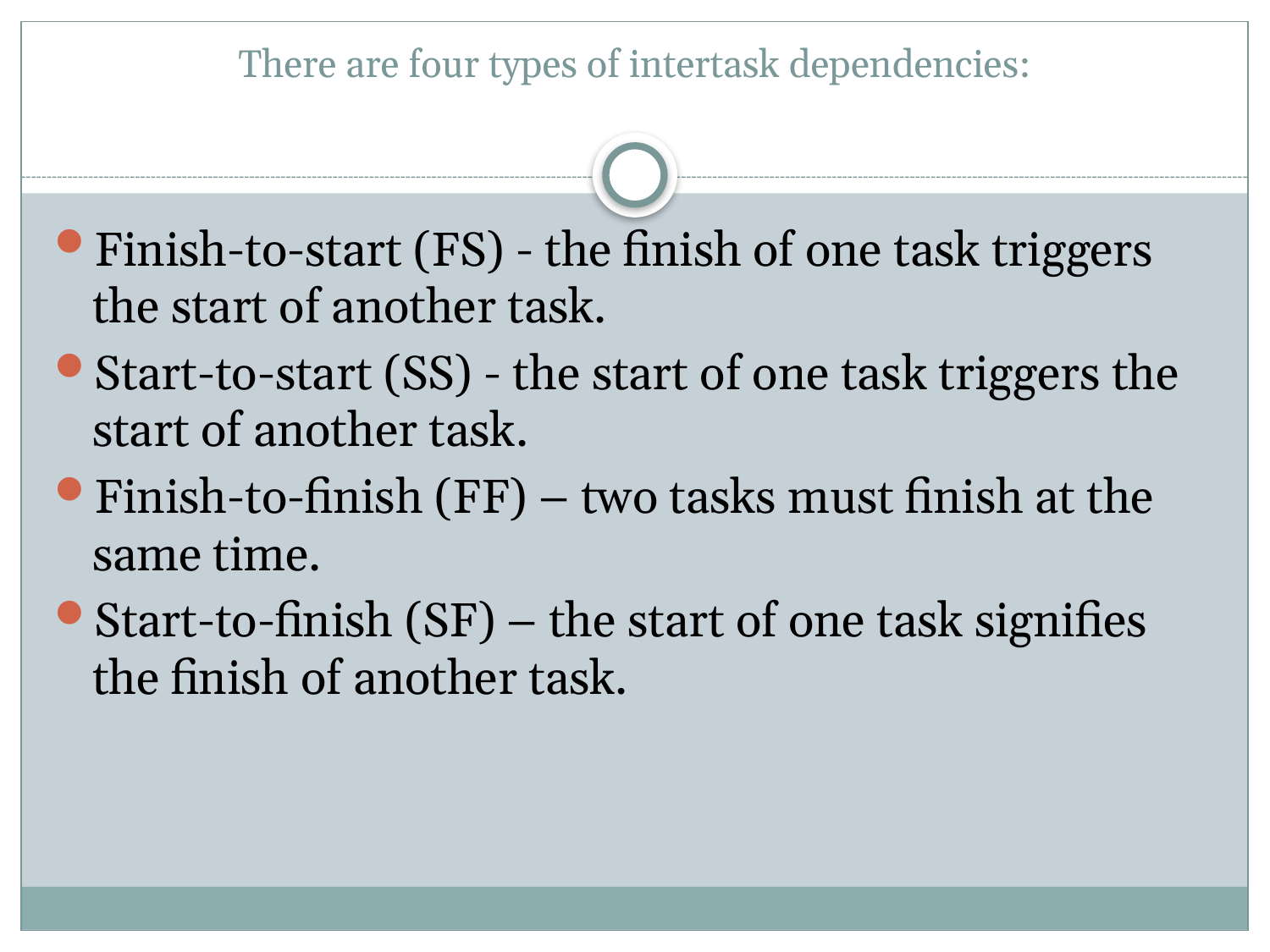

# There are four types of intertask dependencies:
Finish-to-start (FS) - the finish of one task triggers the start of another task.
Start-to-start (SS) - the start of one task triggers the start of another task.
Finish-to-finish (FF) – two tasks must finish at the same time.
Start-to-finish (SF) – the start of one task signifies the finish of another task.